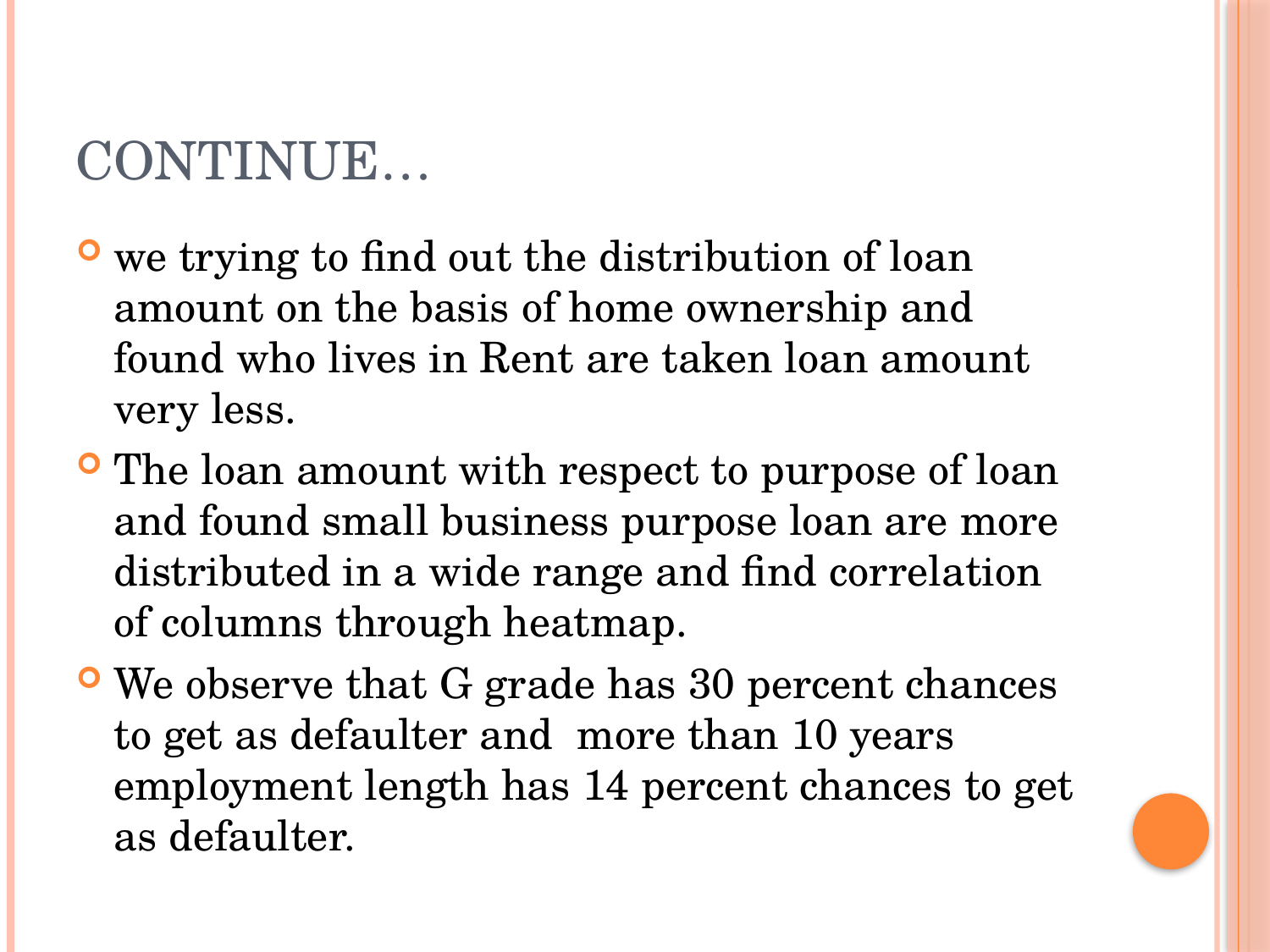

# Continue…
we trying to find out the distribution of loan amount on the basis of home ownership and found who lives in Rent are taken loan amount very less.
The loan amount with respect to purpose of loan and found small business purpose loan are more distributed in a wide range and find correlation of columns through heatmap.
We observe that G grade has 30 percent chances to get as defaulter and  more than 10 years  employment length has 14 percent chances to get as defaulter.